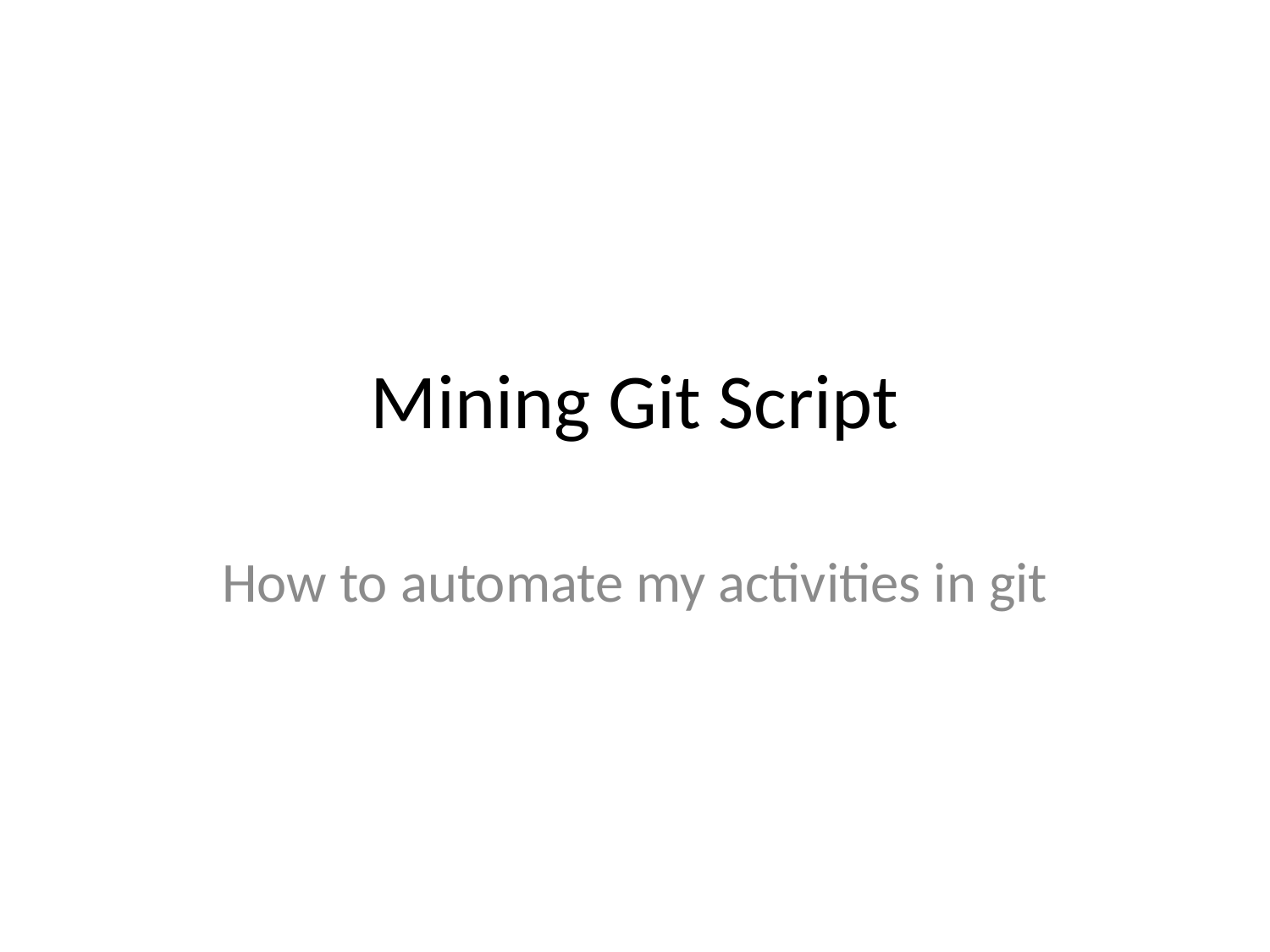

# Mining Git Script
How to automate my activities in git